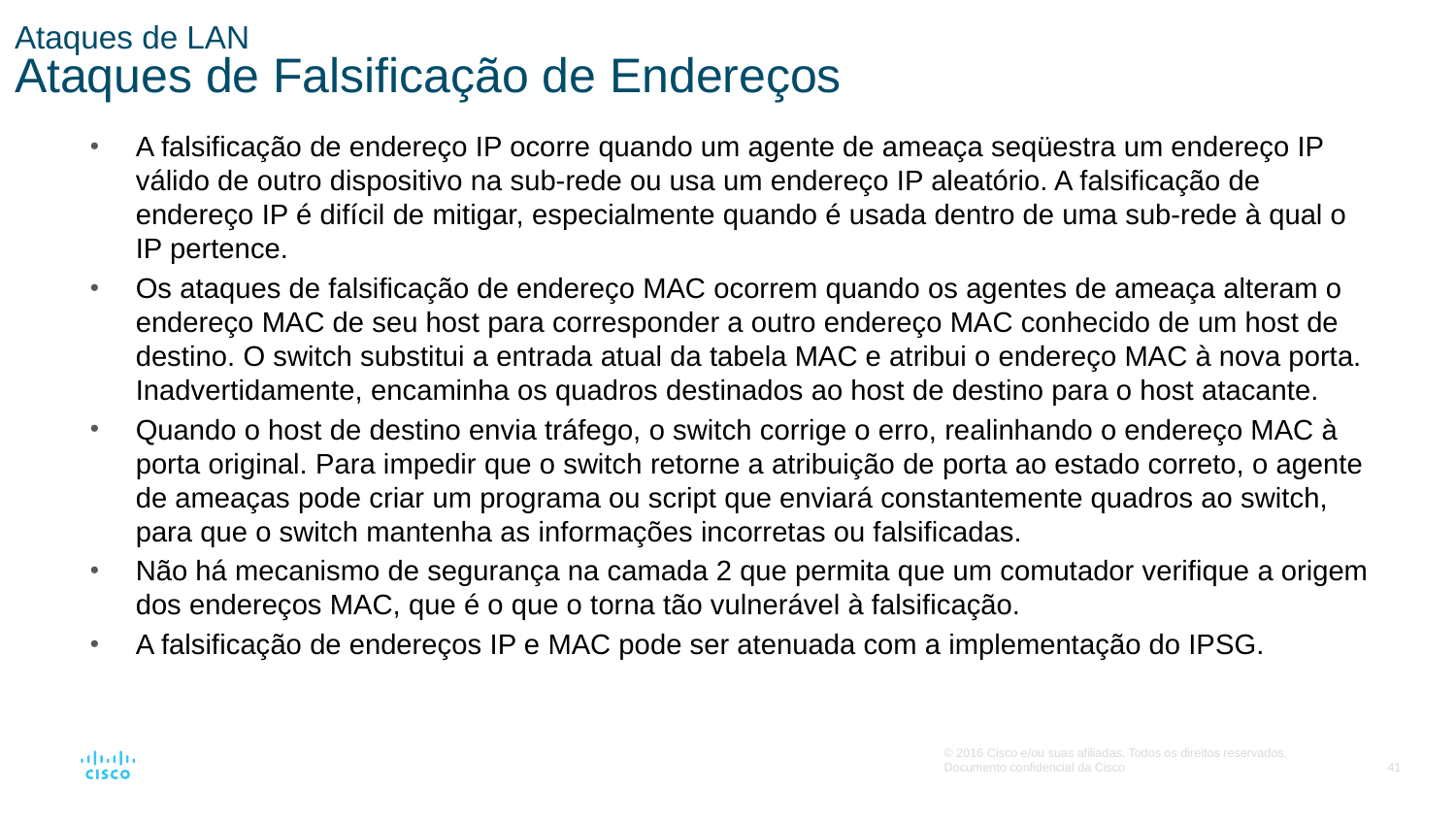

# Ataques de LAN Ataques de Falsificação de Endereços
A falsificação de endereço IP ocorre quando um agente de ameaça seqüestra um endereço IP válido de outro dispositivo na sub-rede ou usa um endereço IP aleatório. A falsificação de endereço IP é difícil de mitigar, especialmente quando é usada dentro de uma sub-rede à qual o IP pertence.
Os ataques de falsificação de endereço MAC ocorrem quando os agentes de ameaça alteram o endereço MAC de seu host para corresponder a outro endereço MAC conhecido de um host de destino. O switch substitui a entrada atual da tabela MAC e atribui o endereço MAC à nova porta. Inadvertidamente, encaminha os quadros destinados ao host de destino para o host atacante.
Quando o host de destino envia tráfego, o switch corrige o erro, realinhando o endereço MAC à porta original. Para impedir que o switch retorne a atribuição de porta ao estado correto, o agente de ameaças pode criar um programa ou script que enviará constantemente quadros ao switch, para que o switch mantenha as informações incorretas ou falsificadas.
Não há mecanismo de segurança na camada 2 que permita que um comutador verifique a origem dos endereços MAC, que é o que o torna tão vulnerável à falsificação.
A falsificação de endereços IP e MAC pode ser atenuada com a implementação do IPSG.